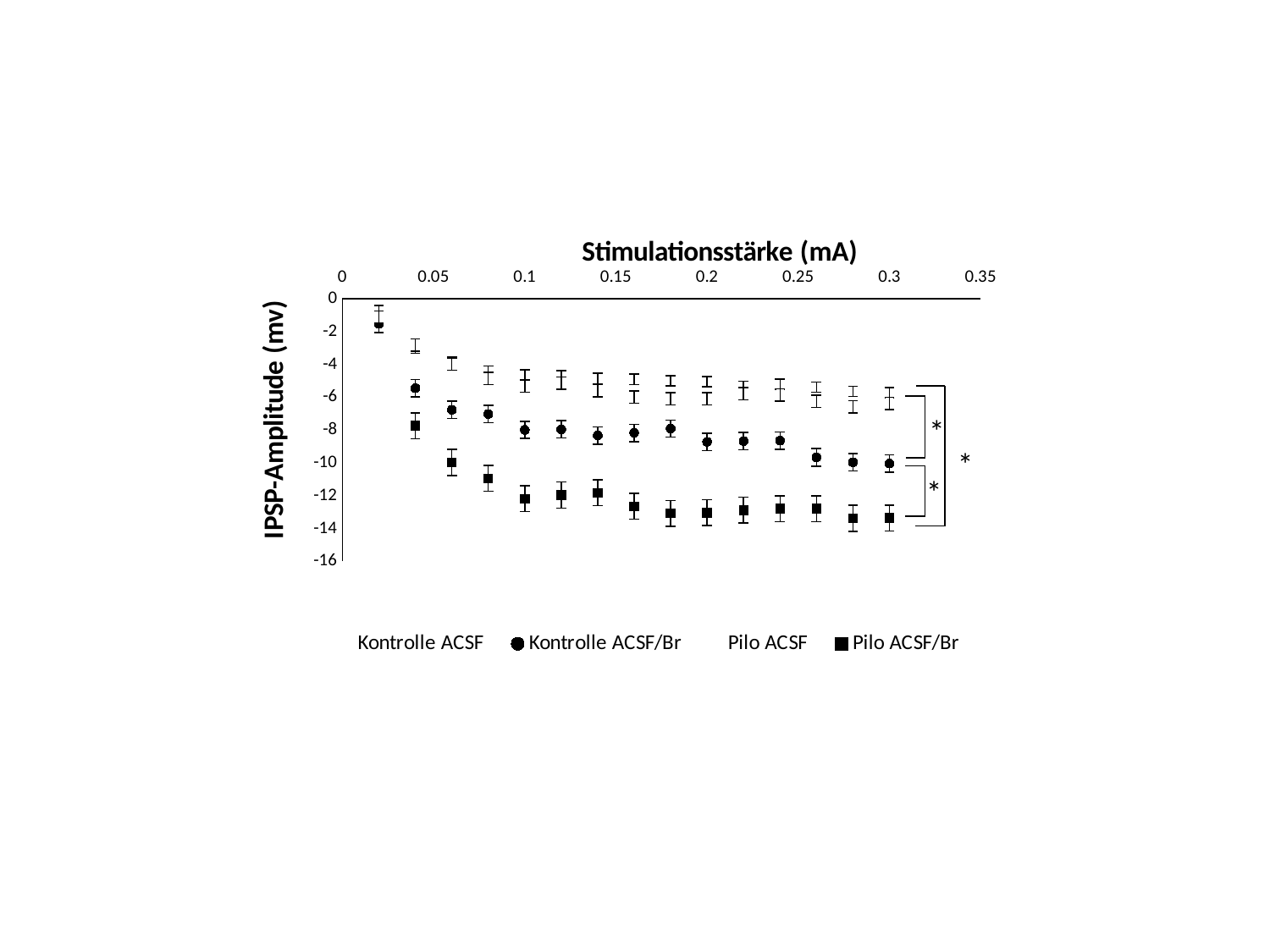

### Chart

| Category |  |  |  |  |
|---|---|---|---|---|
*
*
*